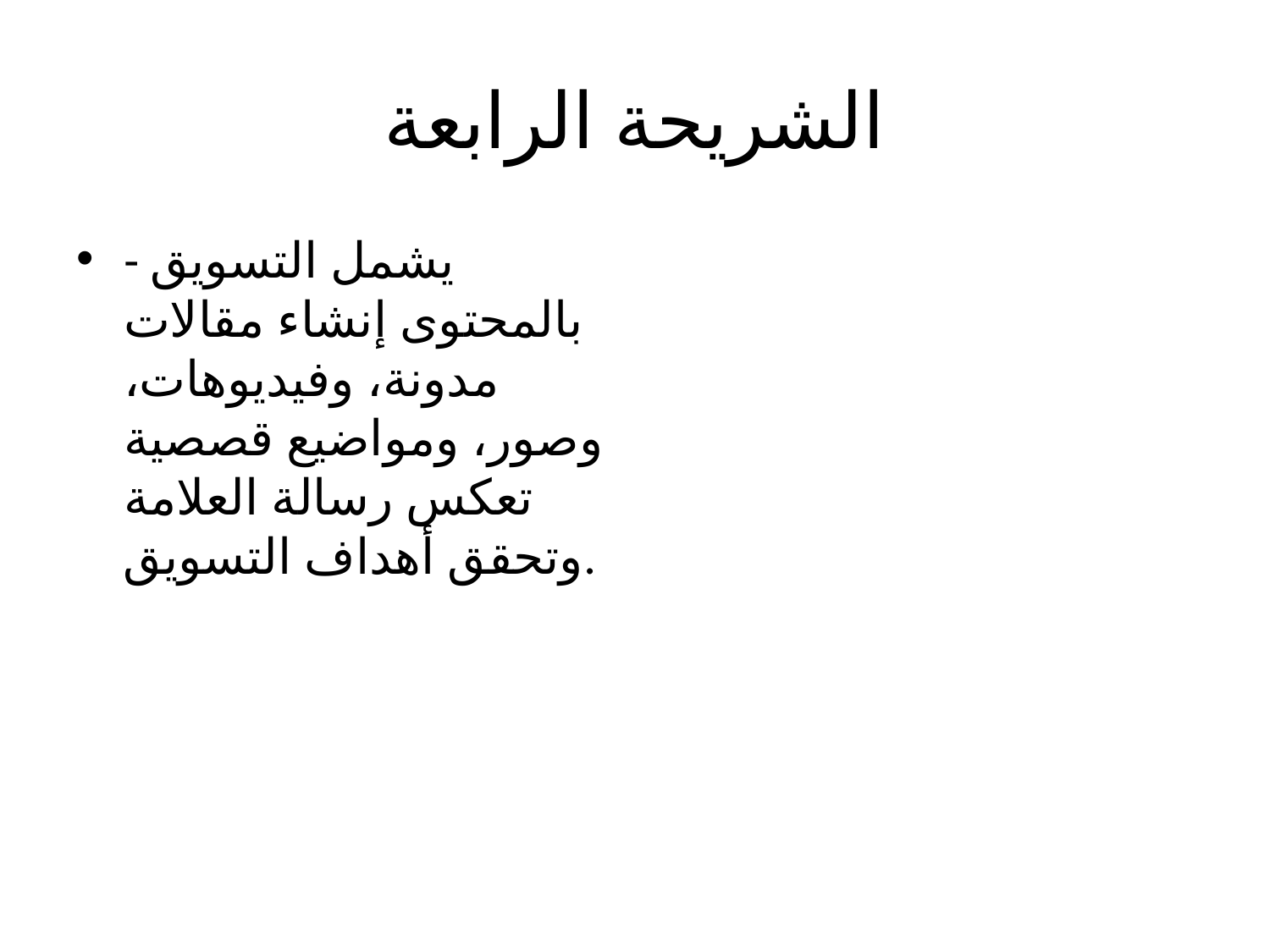

# الشريحة الرابعة
- يشمل التسويق بالمحتوى إنشاء مقالات مدونة، وفيديوهات، وصور، ومواضيع قصصية تعكس رسالة العلامة وتحقق أهداف التسويق.